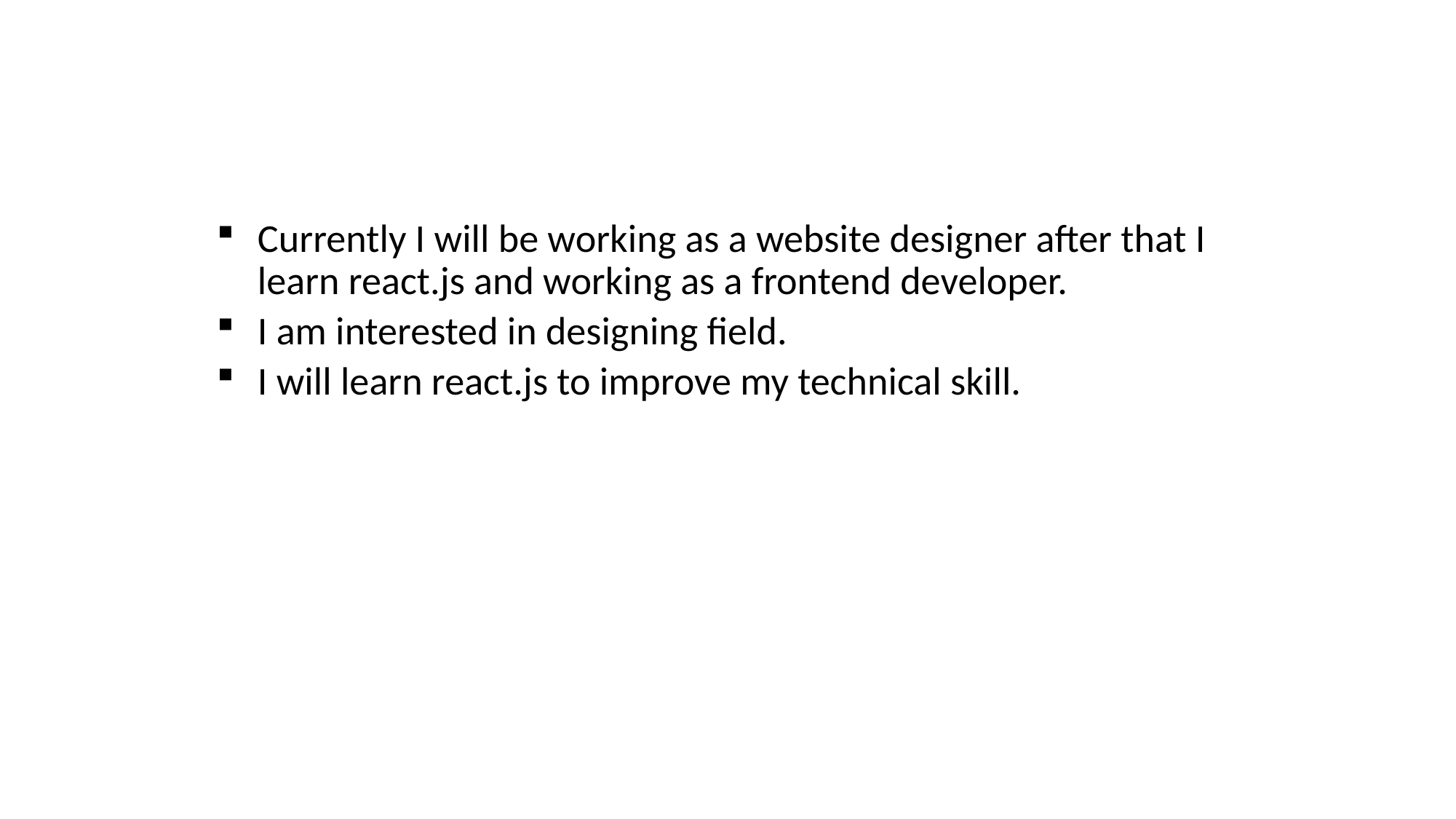

Currently I will be working as a website designer after that I learn react.js and working as a frontend developer.
I am interested in designing field.
I will learn react.js to improve my technical skill.
#